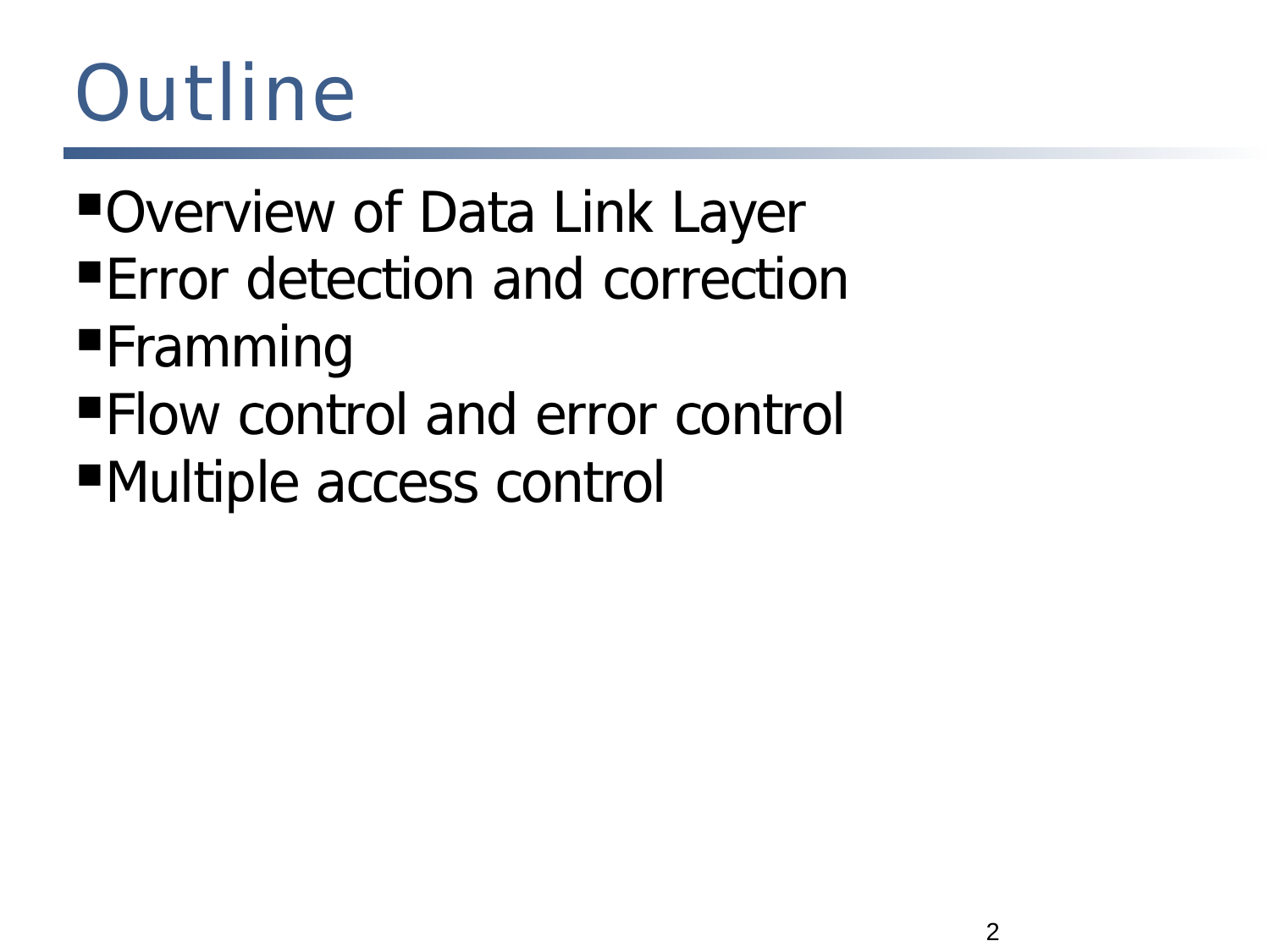

Outline
Overview of Data Link Layer
Error detection and correction
Framming
Flow control and error control
Multiple access control
2